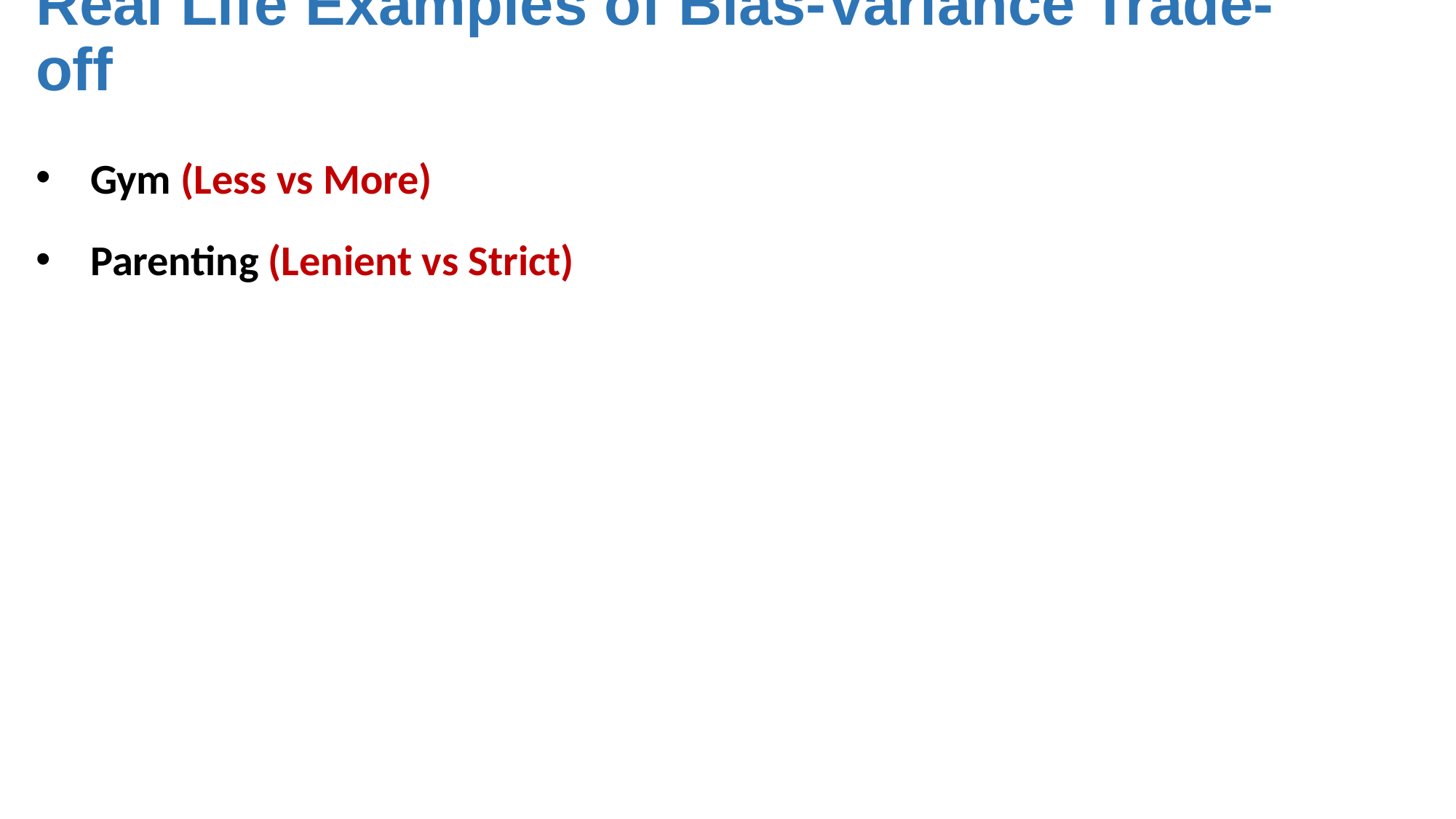

# Real Life Examples of Bias-Variance Trade-off
Gym (Less vs More)
Parenting (Lenient vs Strict)